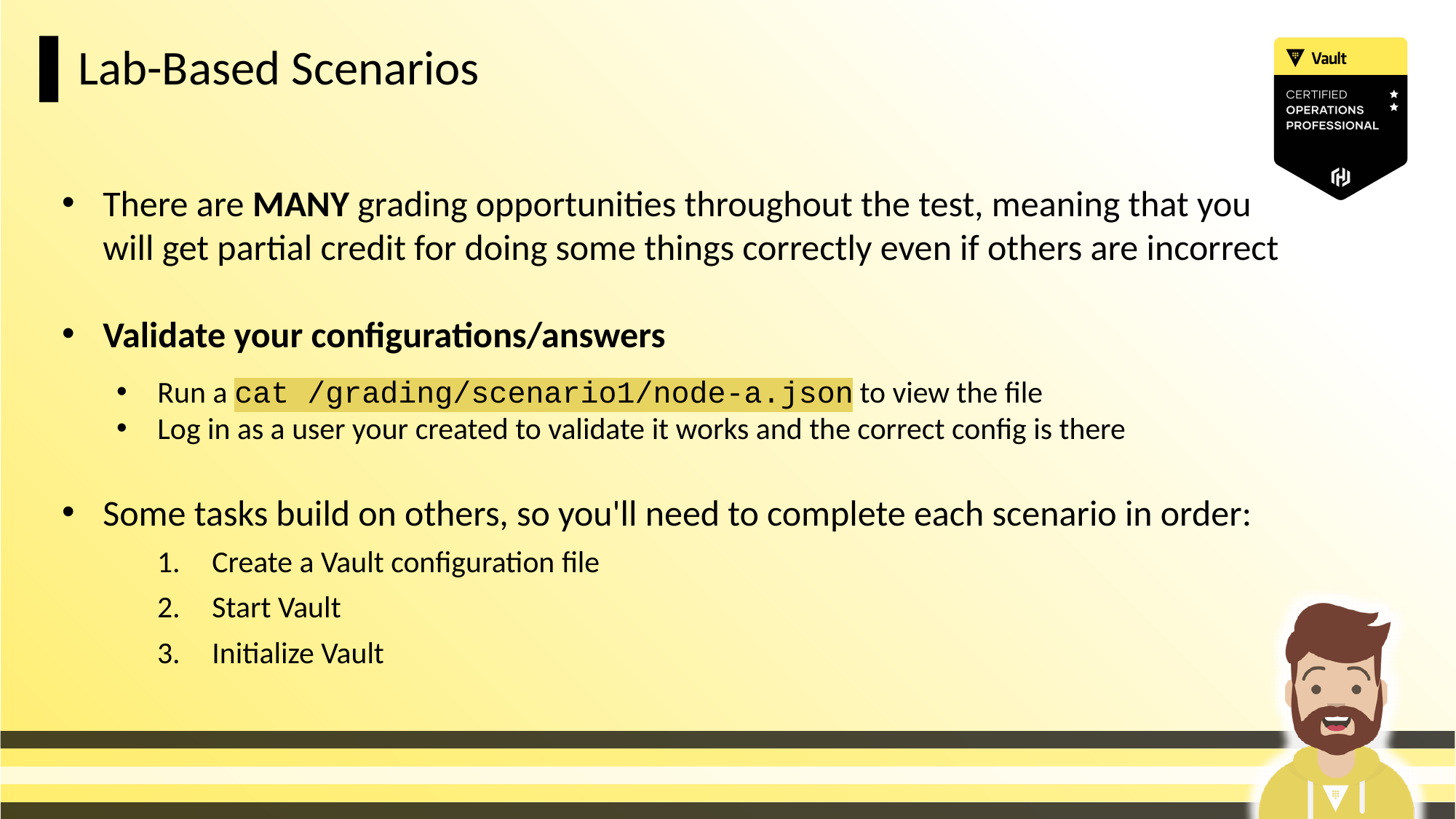

Lab-Based Scenarios
There are MANY grading opportunities throughout the test, meaning that you will get partial credit for doing some things correctly even if others are incorrect

Validate your configurations/answers
Run a cat /grading/scenario1/node-a.json to view the file
Log in as a user your created to validate it works and the correct config is there

Some tasks build on others, so you'll need to complete each scenario in order:
Create a Vault configuration file
Start Vault
Initialize Vault